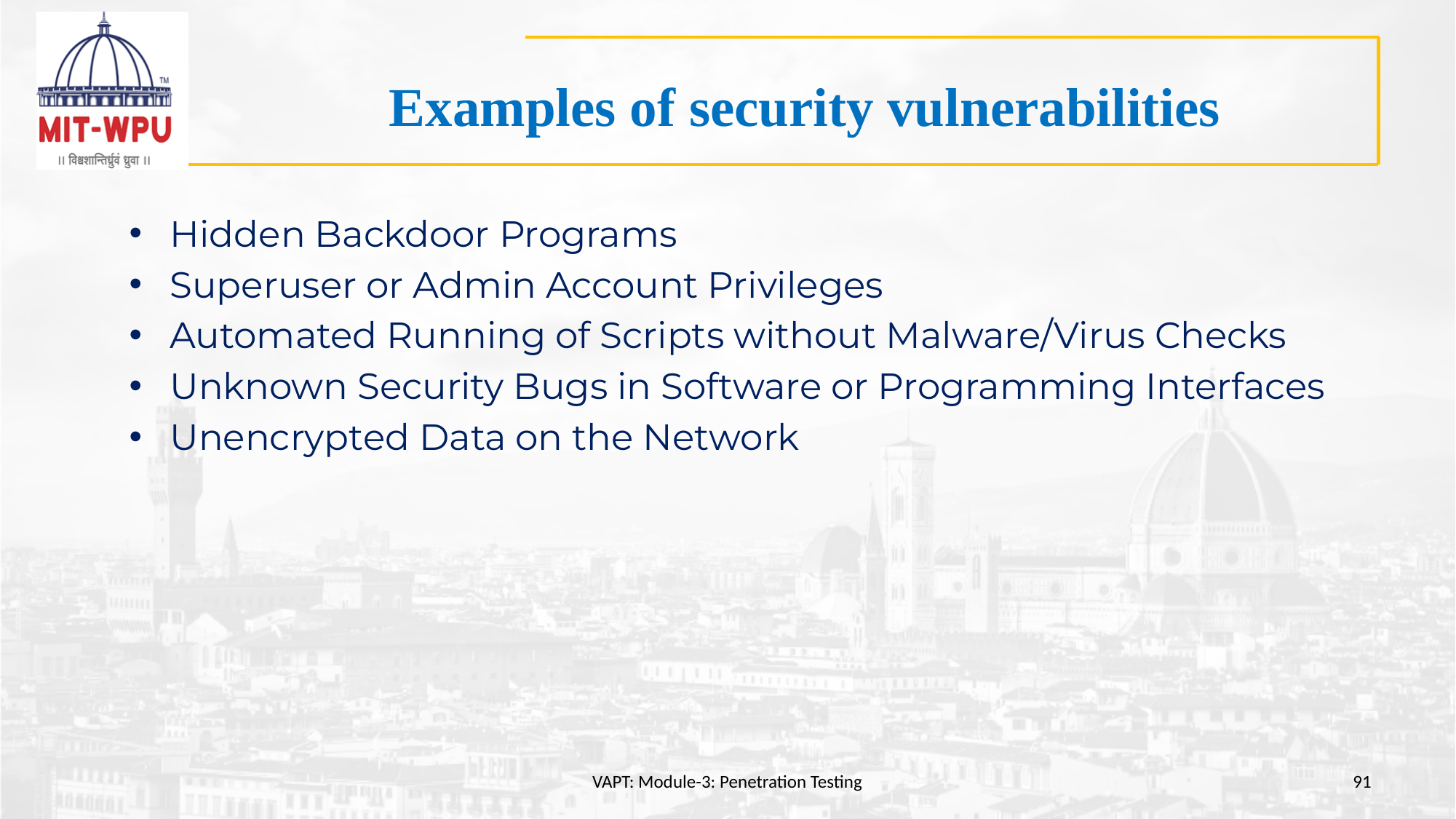

# Examples of security vulnerabilities
Hidden Backdoor Programs
Superuser or Admin Account Privileges
Automated Running of Scripts without Malware/Virus Checks
Unknown Security Bugs in Software or Programming Interfaces
Unencrypted Data on the Network

VAPT: Module-3: Penetration Testing
91